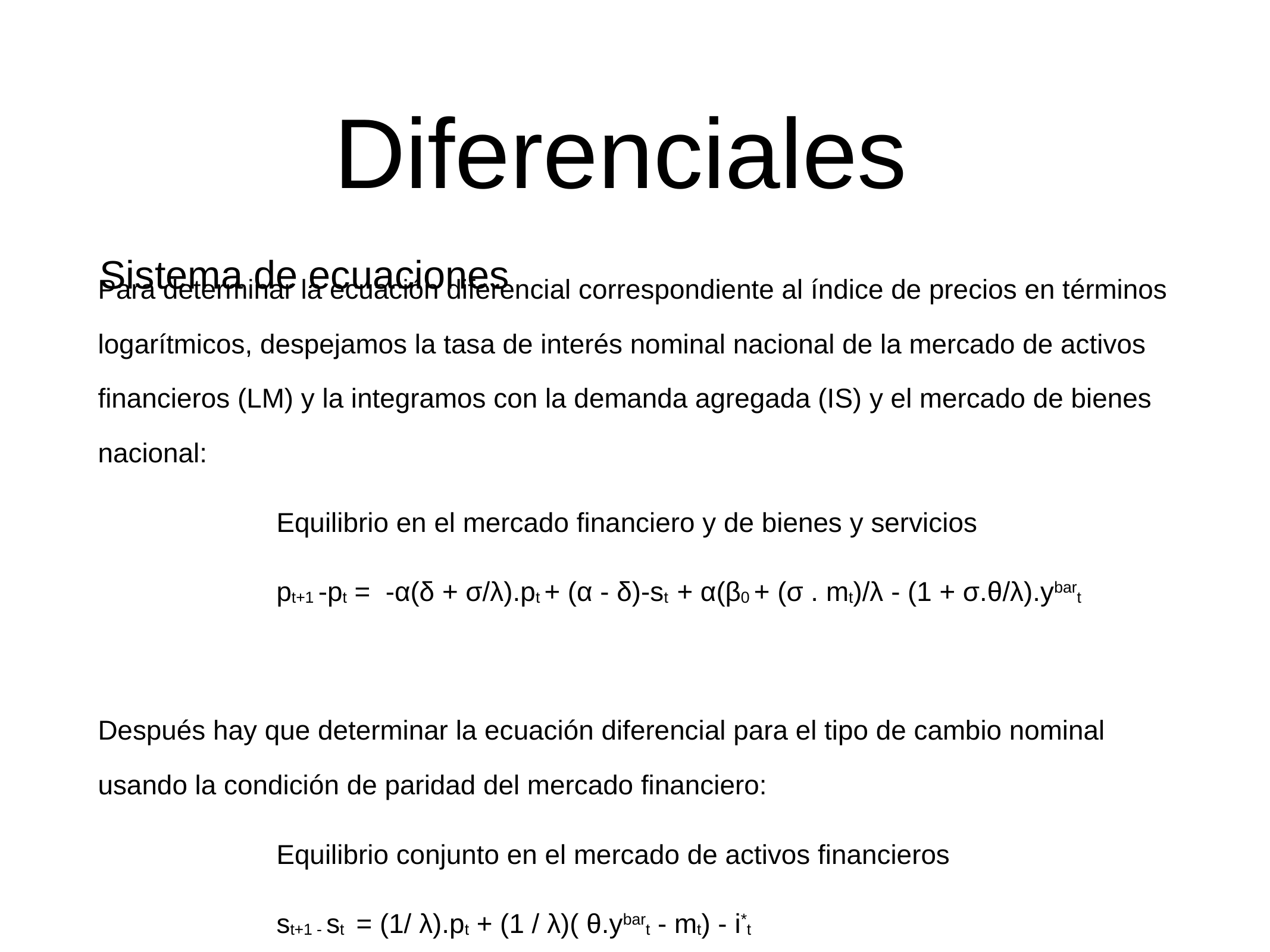

# Diferenciales
Sistema de ecuaciones
Para determinar la ecuación diferencial correspondiente al índice de precios en términos logarítmicos, despejamos la tasa de interés nominal nacional de la mercado de activos financieros (LM) y la integramos con la demanda agregada (IS) y el mercado de bienes nacional:
Equilibrio en el mercado financiero y de bienes y servicios
pt+1 -pt =  -α(δ + σ/λ).pt + (α - δ)-st  + α(β0 + (σ . mt)/λ - (1 + σ.θ/λ).ybart

Después hay que determinar la ecuación diferencial para el tipo de cambio nominal usando la condición de paridad del mercado financiero:
Equilibrio conjunto en el mercado de activos financieros
st+1 - st  = (1/ λ).pt + (1 / λ)( θ.ybart - mt) - i*t